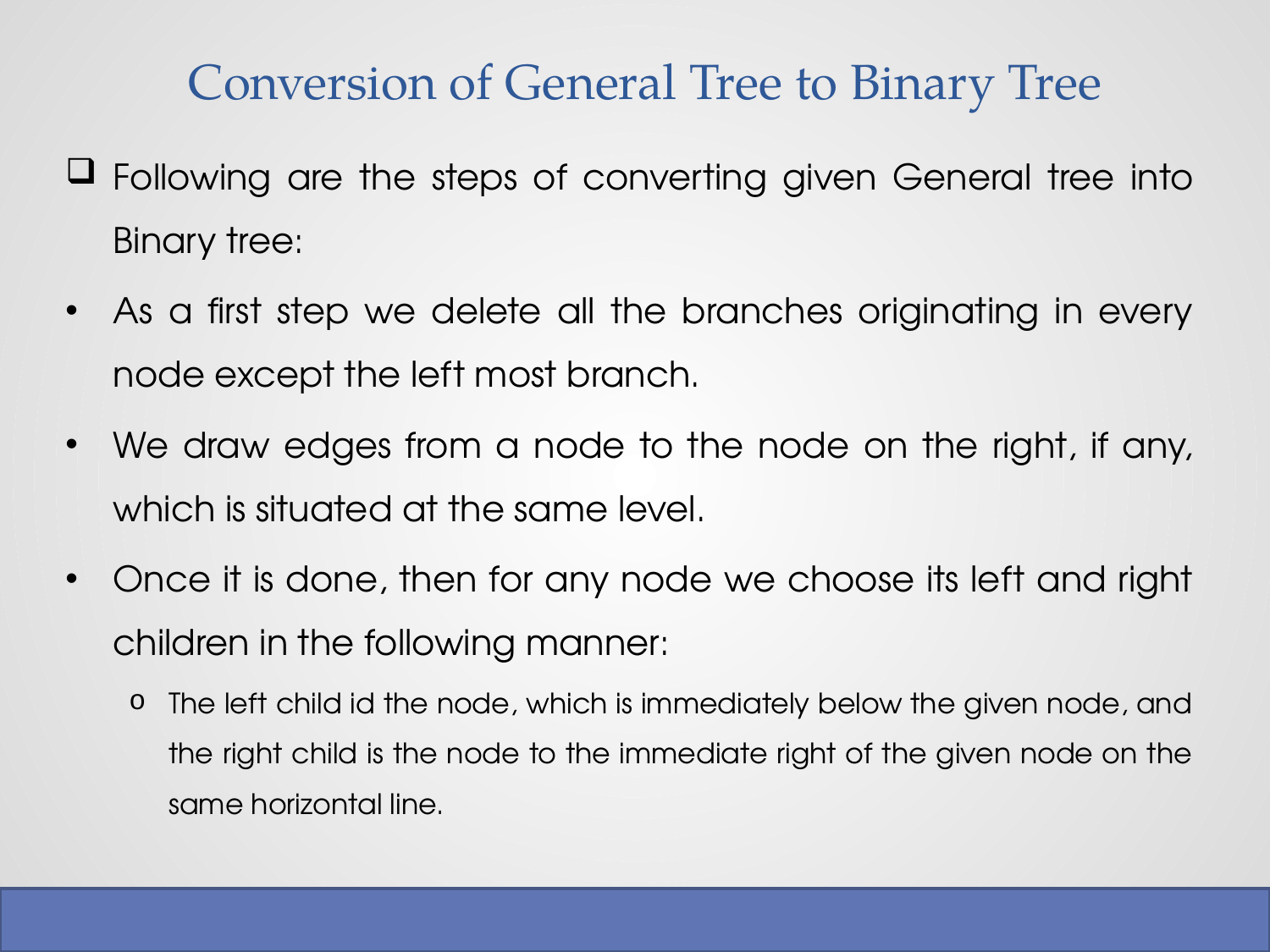

# Conversion of General Tree to Binary Tree
Following are the steps of converting given General tree into Binary tree:
As a first step we delete all the branches originating in every node except the left most branch.
We draw edges from a node to the node on the right, if any, which is situated at the same level.
Once it is done, then for any node we choose its left and right children in the following manner:
The left child id the node, which is immediately below the given node, and the right child is the node to the immediate right of the given node on the same horizontal line.